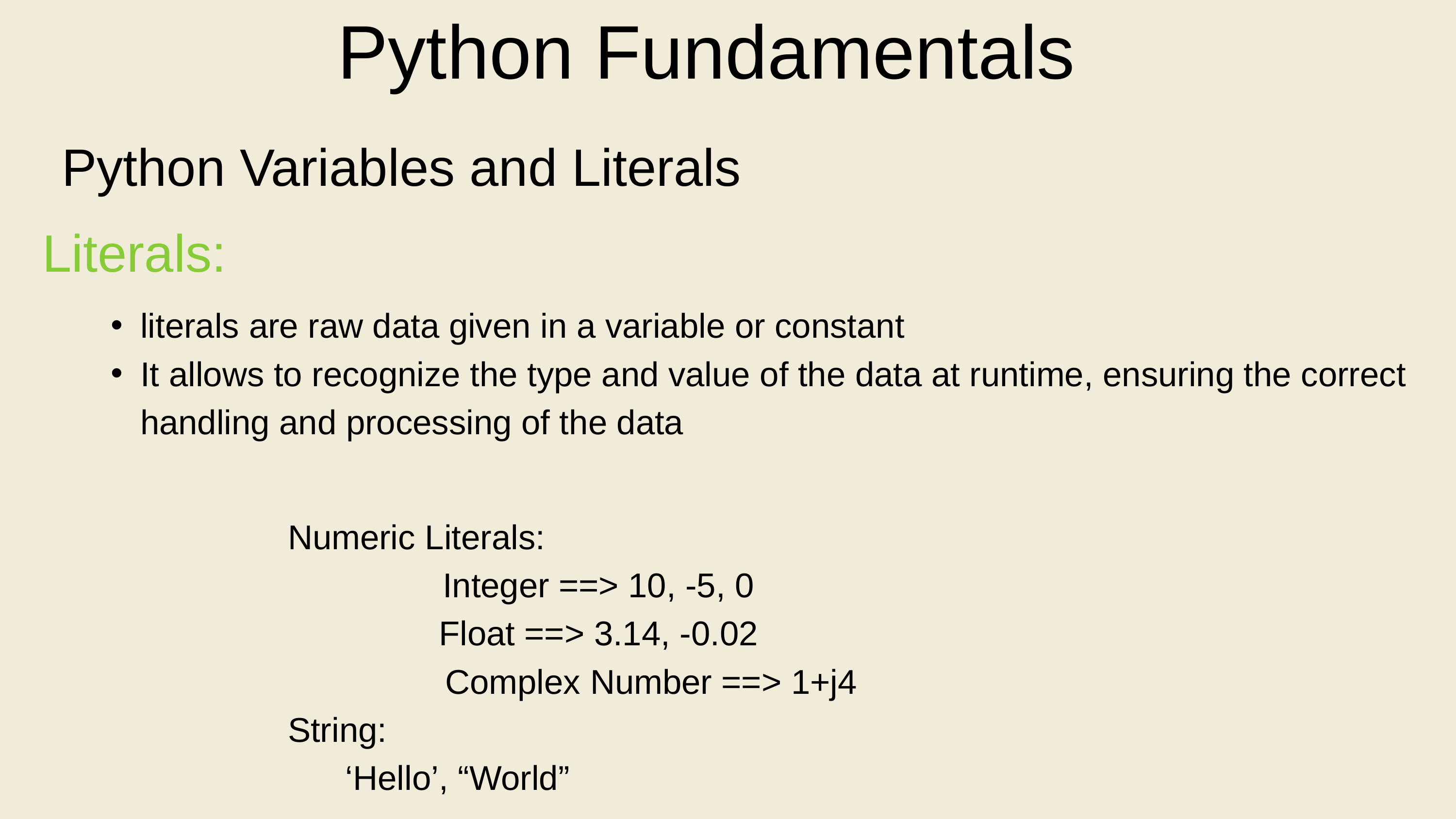

Python Fundamentals
Python Variables and Literals
Literals:
literals are raw data given in a variable or constant
It allows to recognize the type and value of the data at runtime, ensuring the correct handling and processing of the data
Numeric Literals:
Integer ==> 10, -5, 0
Float ==> 3.14, -0.02
           Complex Number ==> 1+j4
String:
      ‘Hello’, “World”